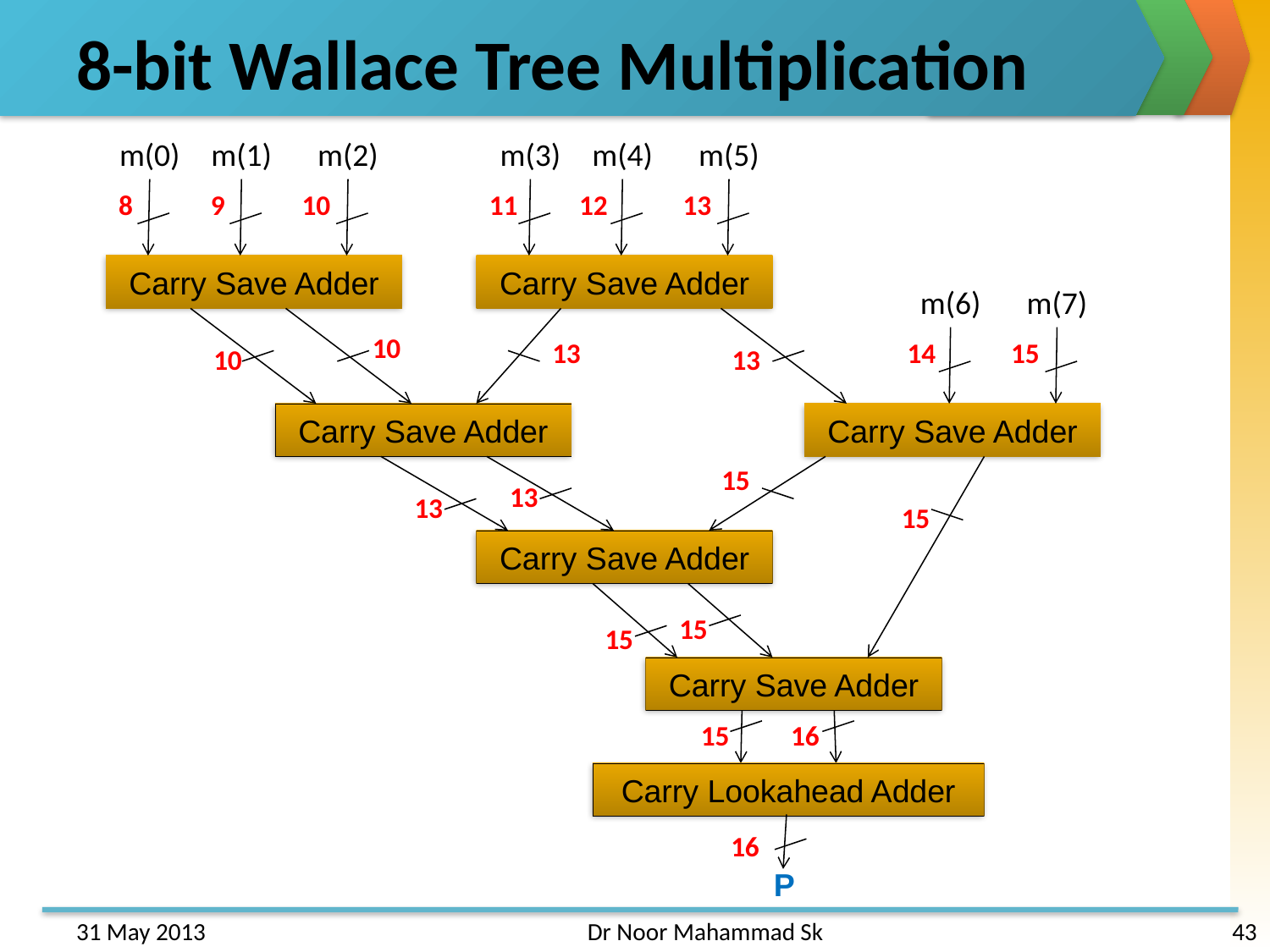

# 8-bit Wallace Tree Multiplication
m(0)
m(1)
m(2)
m(3)
m(4)
m(5)
8
9
10
11
12
13
Carry Save Adder
Carry Save Adder
m(6)
m(7)
10
13
14
15
10
13
Carry Save Adder
Carry Save Adder
15
13
13
15
Carry Save Adder
15
15
Carry Save Adder
15
16
Carry Lookahead Adder
16
P
31 May 2013
Dr Noor Mahammad Sk
43